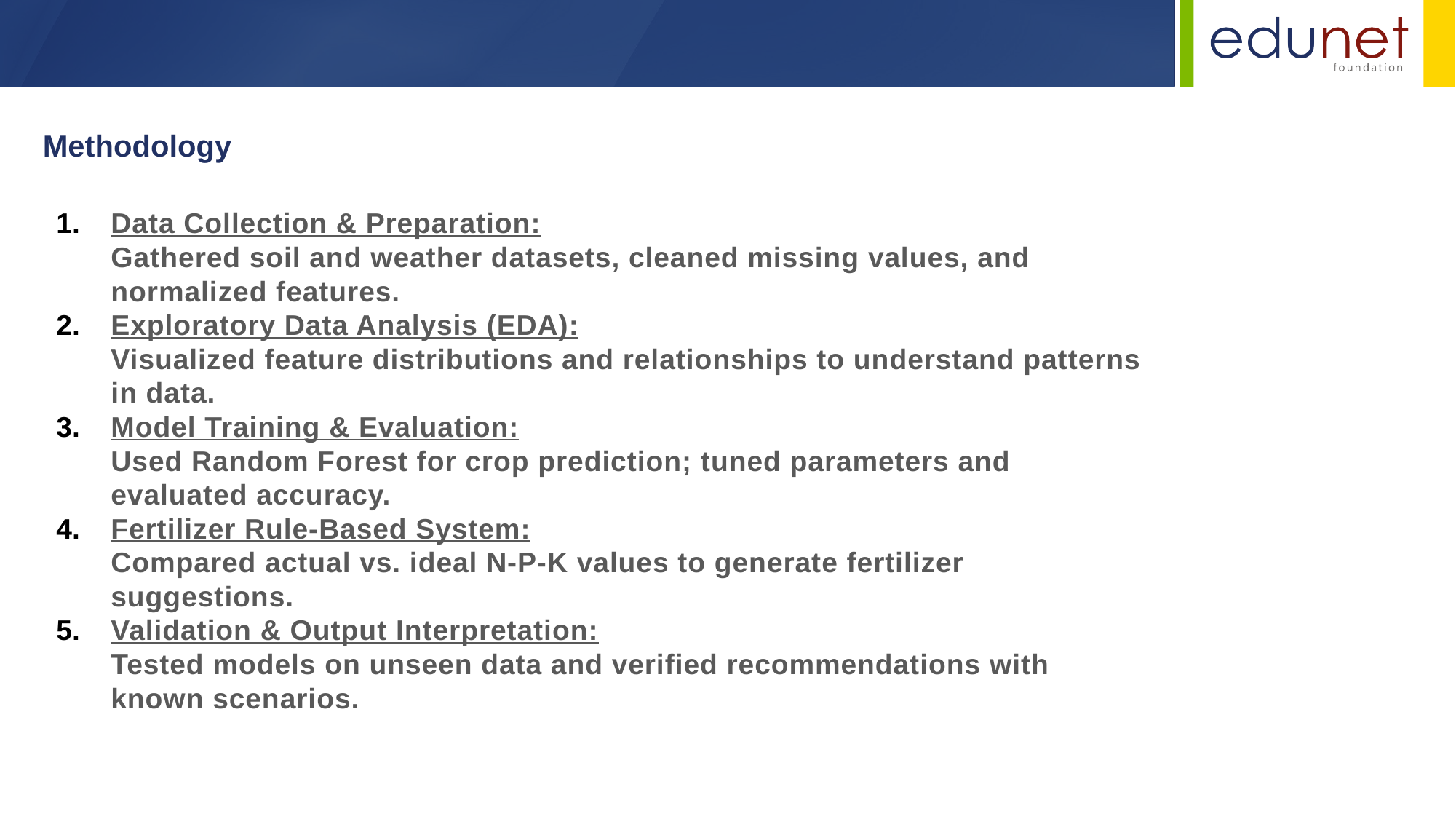

Methodology
Data Collection & Preparation:
Gathered soil and weather datasets, cleaned missing values, and normalized features.
Exploratory Data Analysis (EDA):
Visualized feature distributions and relationships to understand patterns in data.
Model Training & Evaluation:
Used Random Forest for crop prediction; tuned parameters and evaluated accuracy.
Fertilizer Rule-Based System:
Compared actual vs. ideal N-P-K values to generate fertilizer suggestions.
Validation & Output Interpretation:
Tested models on unseen data and verified recommendations with known scenarios.